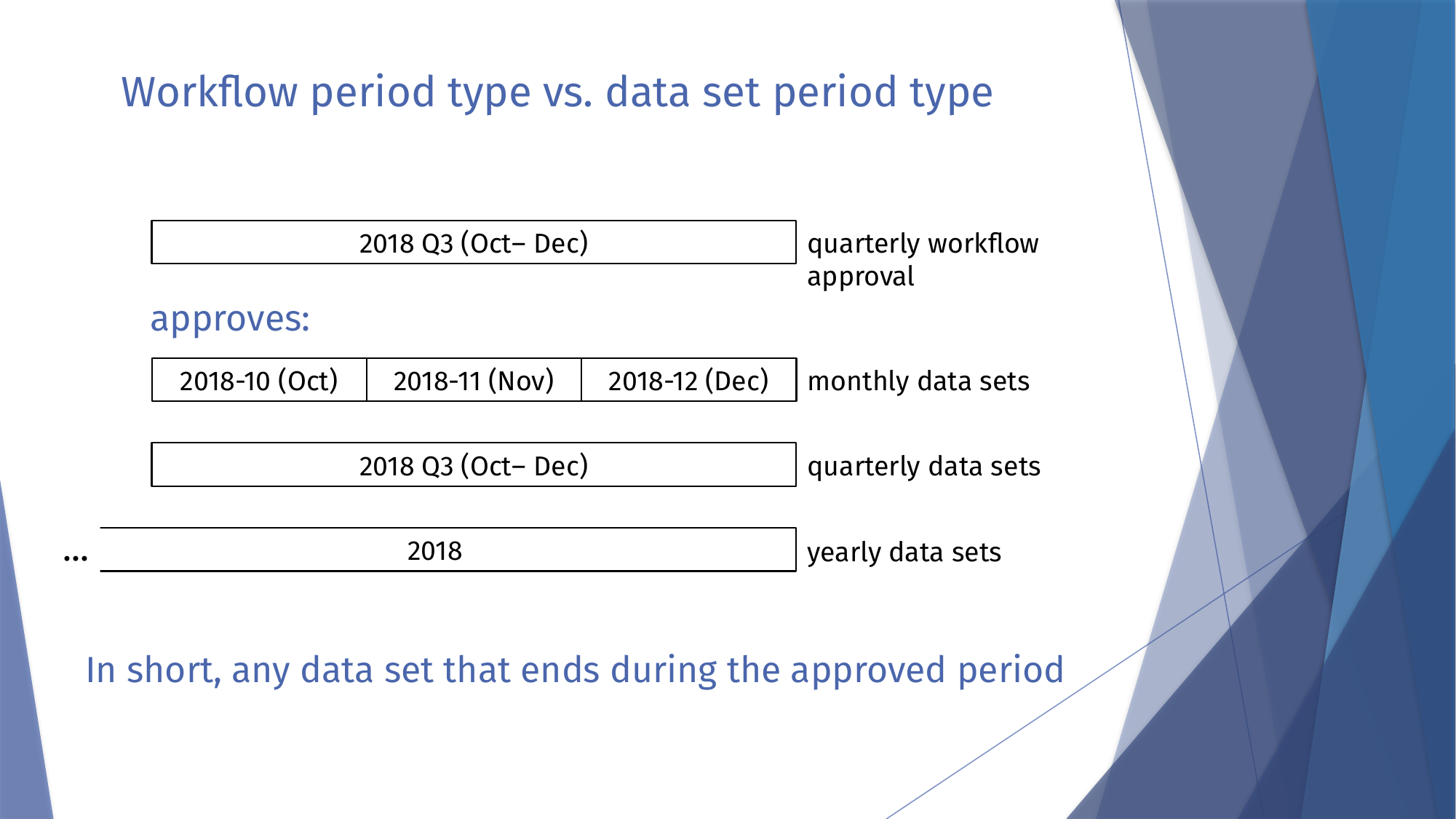

# Workflow period type vs. data set period type
2018 Q3 (Oct– Dec)
quarterly workflow approval
approves:
2018-10 (Oct)
2018-11 (Nov)
2018-12 (Dec)
monthly data sets
2018 Q3 (Oct– Dec)
quarterly data sets
...
2018
yearly data sets
In short, any data set that ends during the approved period